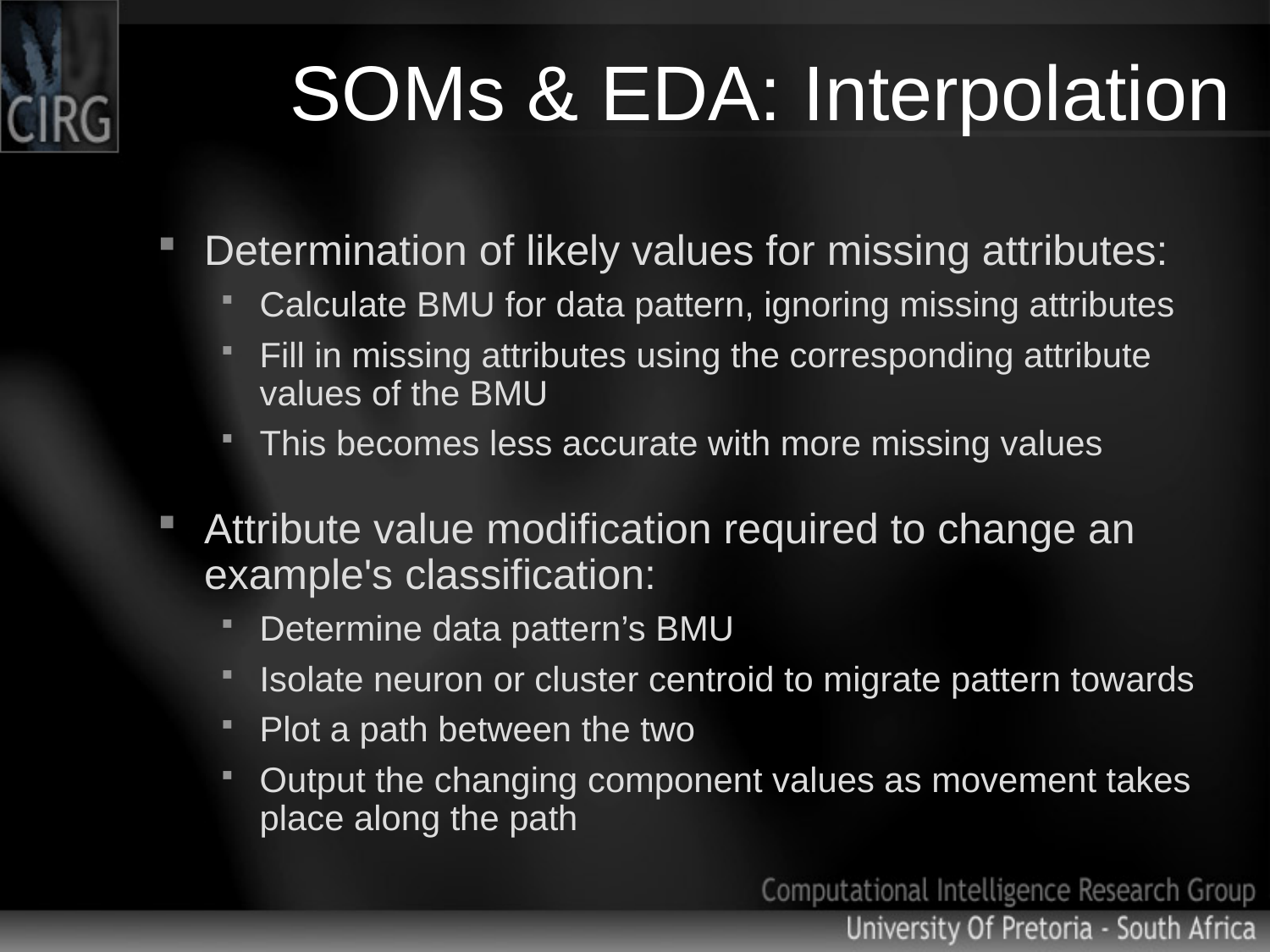

# SOMs & EDA: Interpolation
Determination of likely values for missing attributes:
Calculate BMU for data pattern, ignoring missing attributes
Fill in missing attributes using the corresponding attribute values of the BMU
This becomes less accurate with more missing values

Attribute value modification required to change an example's classification:
Determine data pattern’s BMU
Isolate neuron or cluster centroid to migrate pattern towards
Plot a path between the two
Output the changing component values as movement takes place along the path